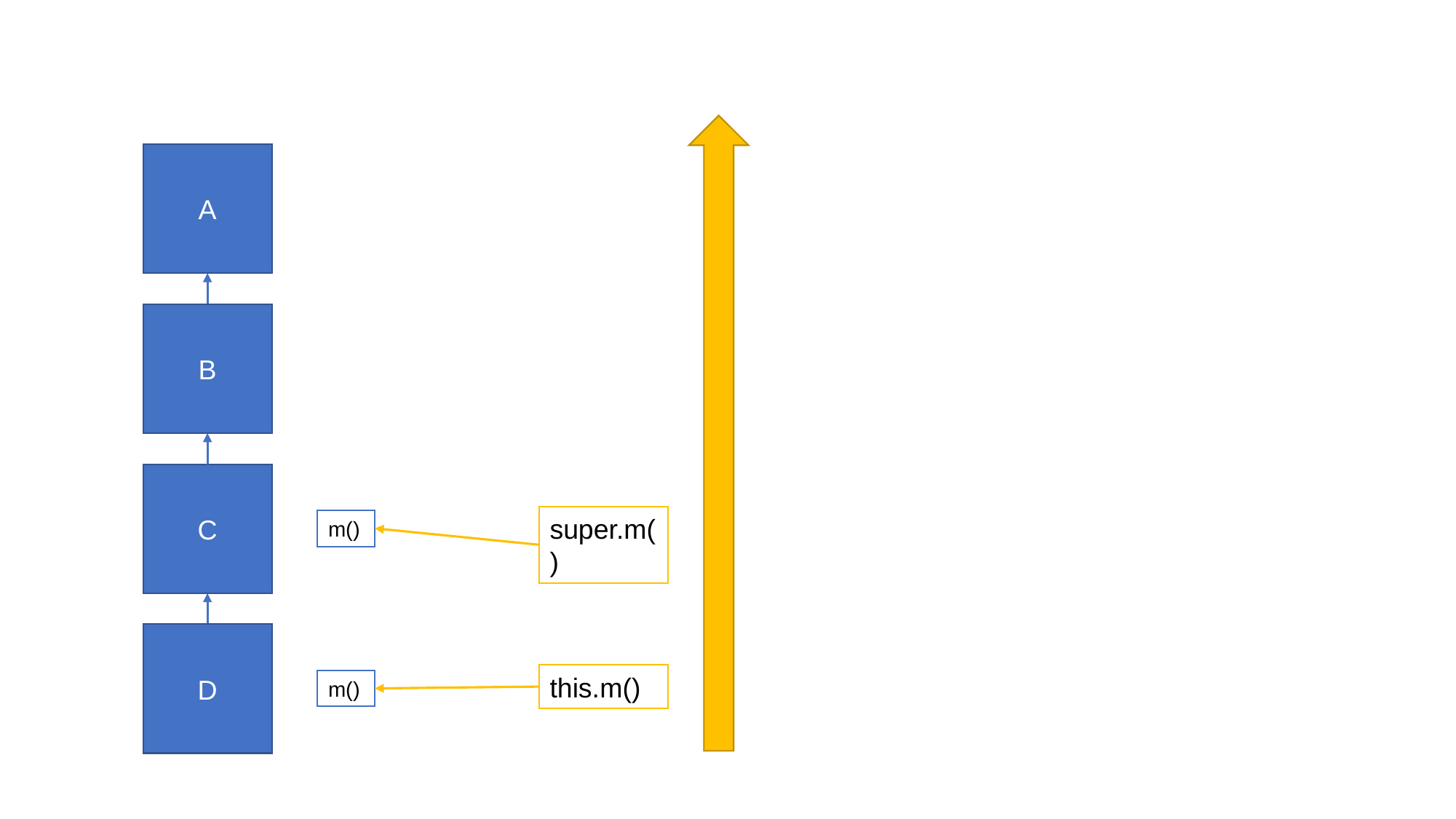

A
B
C
super.m()
m()
D
this.m()
m()